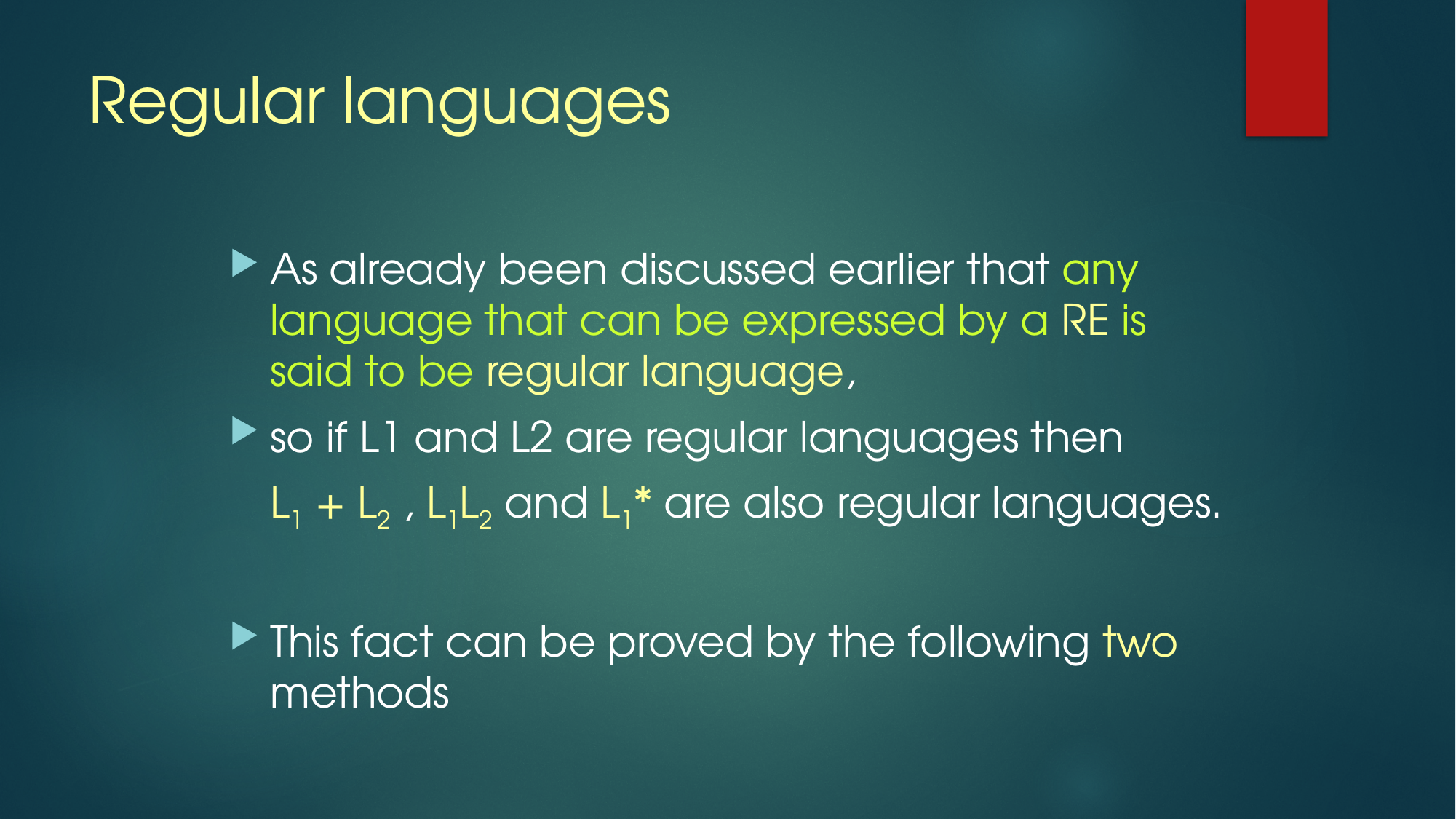

# Regular languages
As already been discussed earlier that any language that can be expressed by a RE is said to be regular language,
so if L1 and L2 are regular languages then
	L1 + L2 , L1L2 and L1* are also regular languages.

This fact can be proved by the following two methods